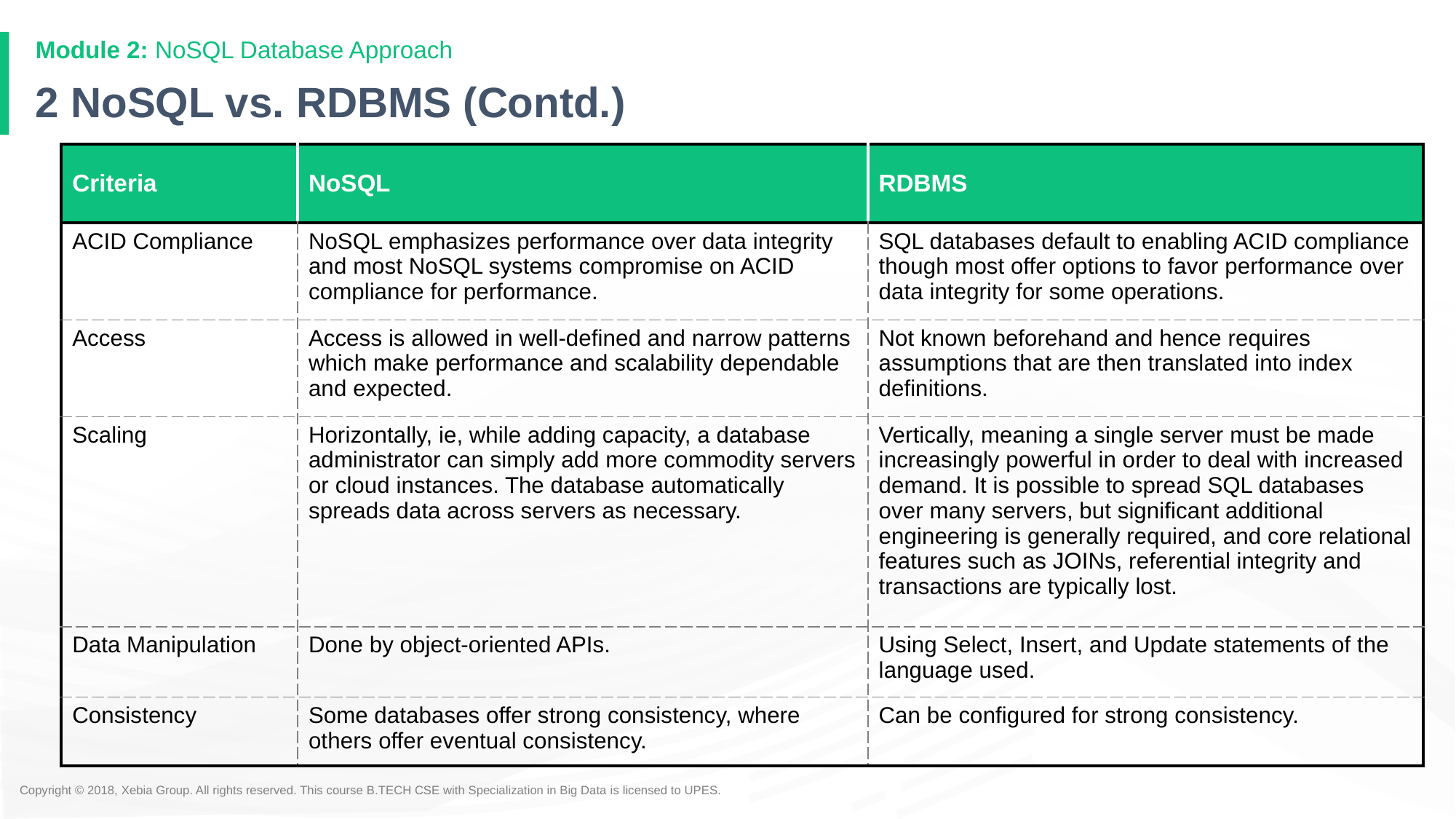

Module 2: NoSQL Database Approach
# 2 NoSQL vs. RDBMS (Contd.)
| Criteria | NoSQL | RDBMS |
| --- | --- | --- |
| ACID Compliance | NoSQL emphasizes performance over data integrity and most NoSQL systems compromise on ACID compliance for performance. | SQL databases default to enabling ACID compliance though most offer options to favor performance over data integrity for some operations. |
| Access | Access is allowed in well-defined and narrow patterns which make performance and scalability dependable and expected. | Not known beforehand and hence requires assumptions that are then translated into index definitions. |
| Scaling | Horizontally, ie, while adding capacity, a database administrator can simply add more commodity servers or cloud instances. The database automatically spreads data across servers as necessary. | Vertically, meaning a single server must be made increasingly powerful in order to deal with increased demand. It is possible to spread SQL databases over many servers, but significant additional engineering is generally required, and core relational features such as JOINs, referential integrity and transactions are typically lost. |
| Data Manipulation | Done by object-oriented APIs. | Using Select, Insert, and Update statements of the language used. |
| Consistency | Some databases offer strong consistency, where others offer eventual consistency. | Can be configured for strong consistency. |